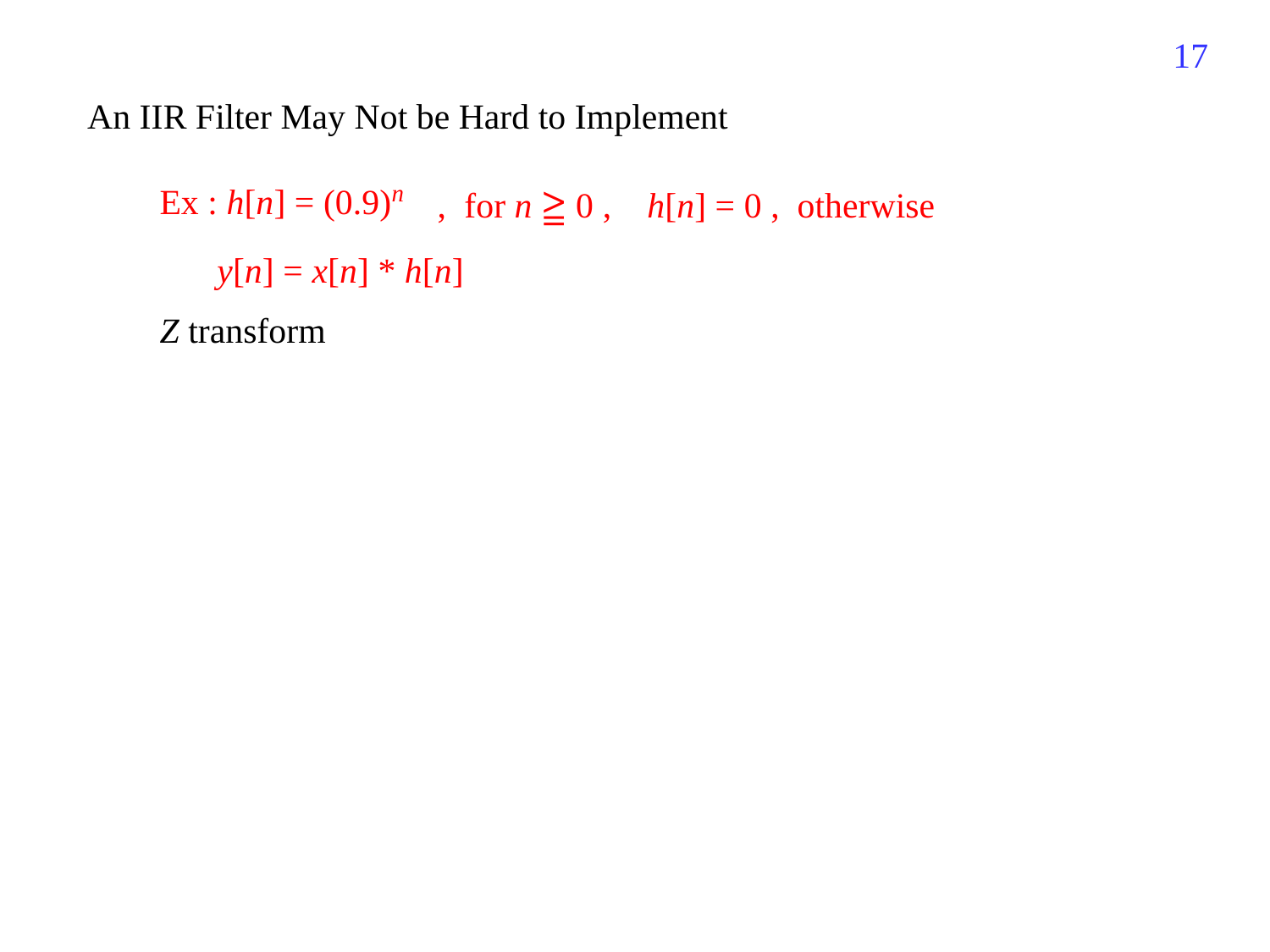

17
An IIR Filter May Not be Hard to Implement
Ex : h[n] = (0.9)n
,  for n ≧ 0 ,    h[n] = 0 ,  otherwise
y[n] = x[n] * h[n]
Z transform